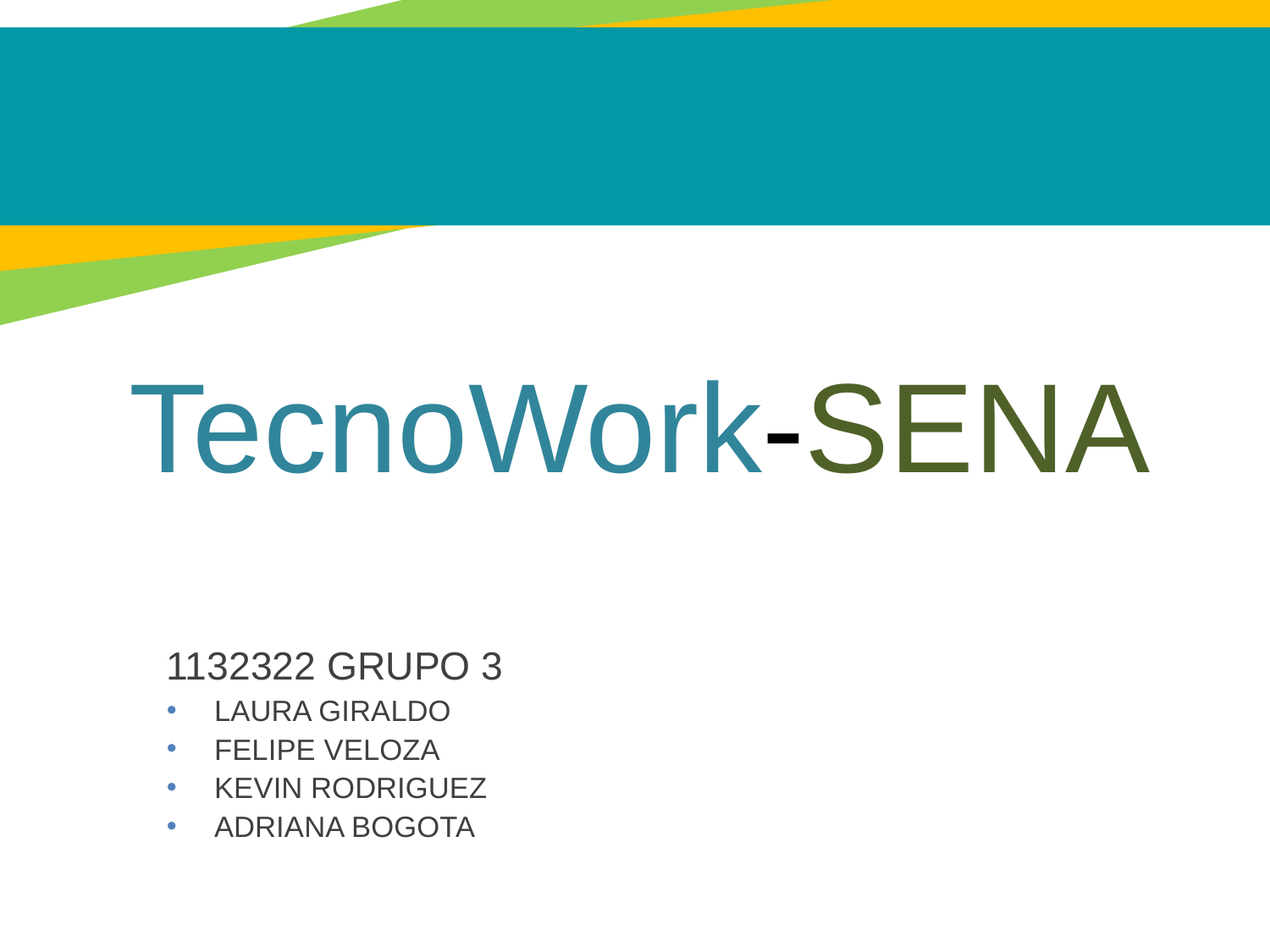

TecnoWork-SENA
1132322 GRUPO 3
LAURA GIRALDO
FELIPE VELOZA
KEVIN RODRIGUEZ
ADRIANA BOGOTA